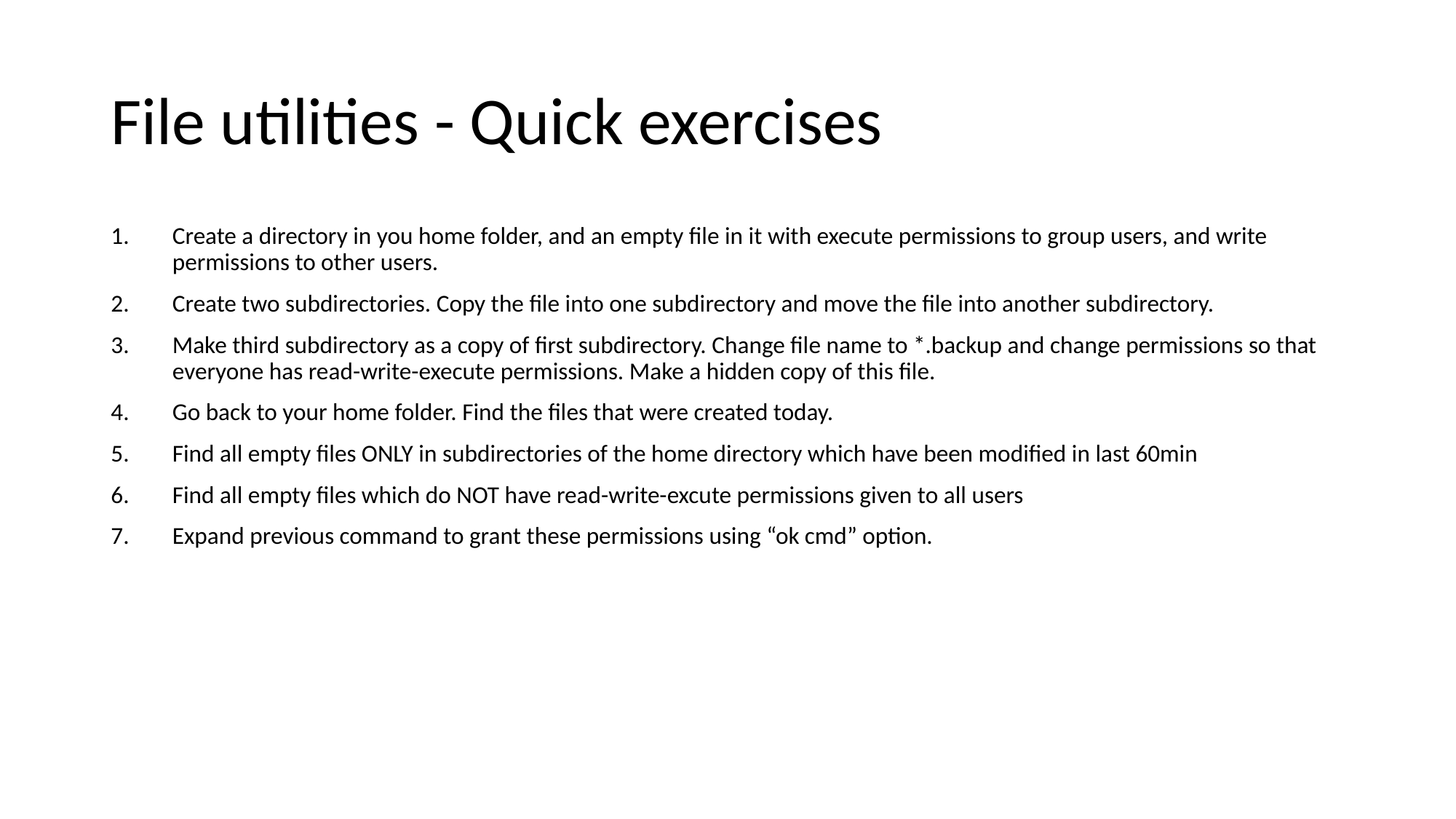

# File utilities - Quick exercises
Create a directory in you home folder, and an empty file in it with execute permissions to group users, and write permissions to other users.
Create two subdirectories. Copy the file into one subdirectory and move the file into another subdirectory.
Make third subdirectory as a copy of first subdirectory. Change file name to *.backup and change permissions so that everyone has read-write-execute permissions. Make a hidden copy of this file.
Go back to your home folder. Find the files that were created today.
Find all empty files ONLY in subdirectories of the home directory which have been modified in last 60min
Find all empty files which do NOT have read-write-excute permissions given to all users
Expand previous command to grant these permissions using “ok cmd” option.